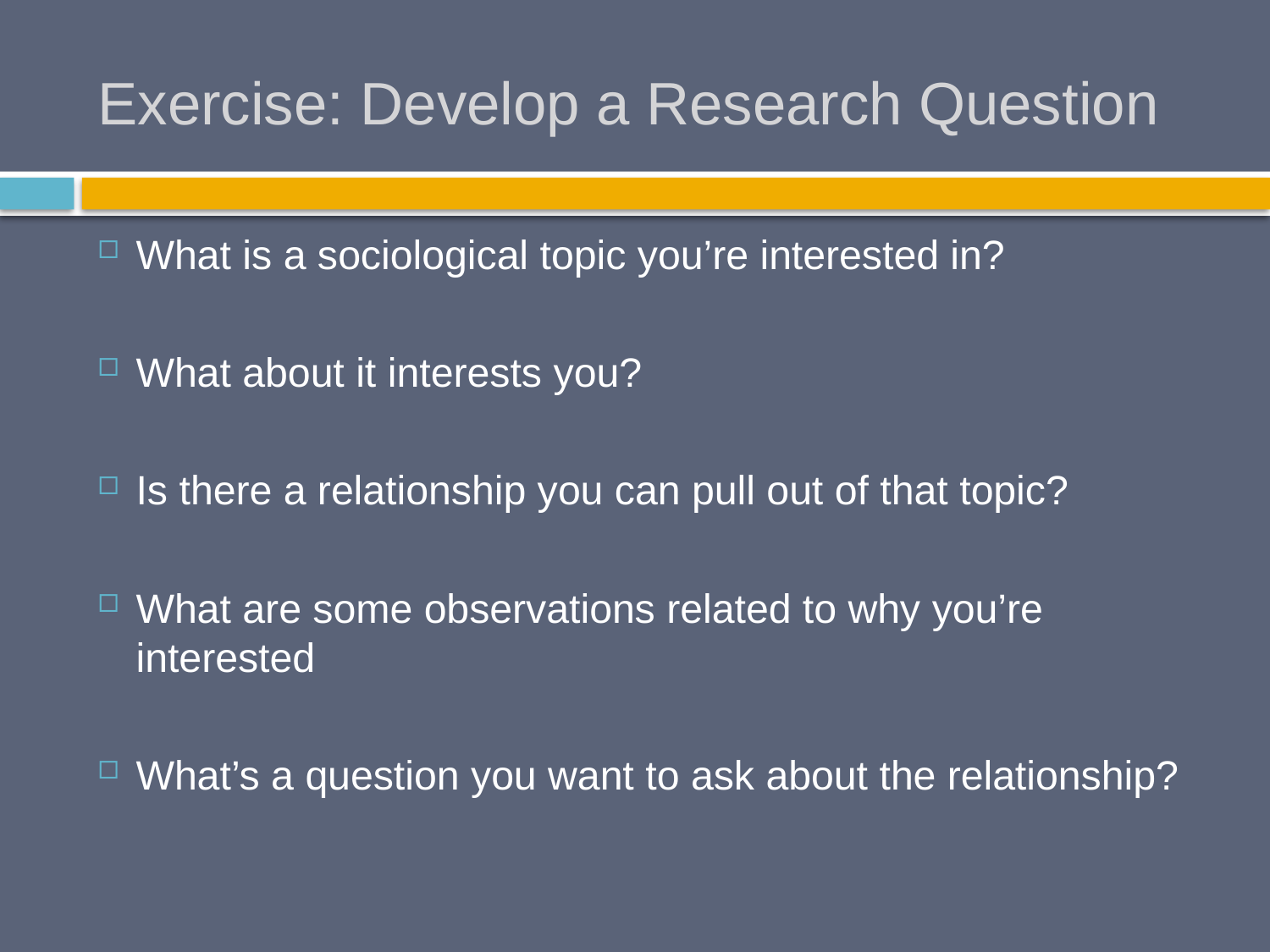

# Exercise: Develop a Research Question
What is a sociological topic you’re interested in?

What about it interests you?

Is there a relationship you can pull out of that topic?

What are some observations related to why you’re interested

What’s a question you want to ask about the relationship?